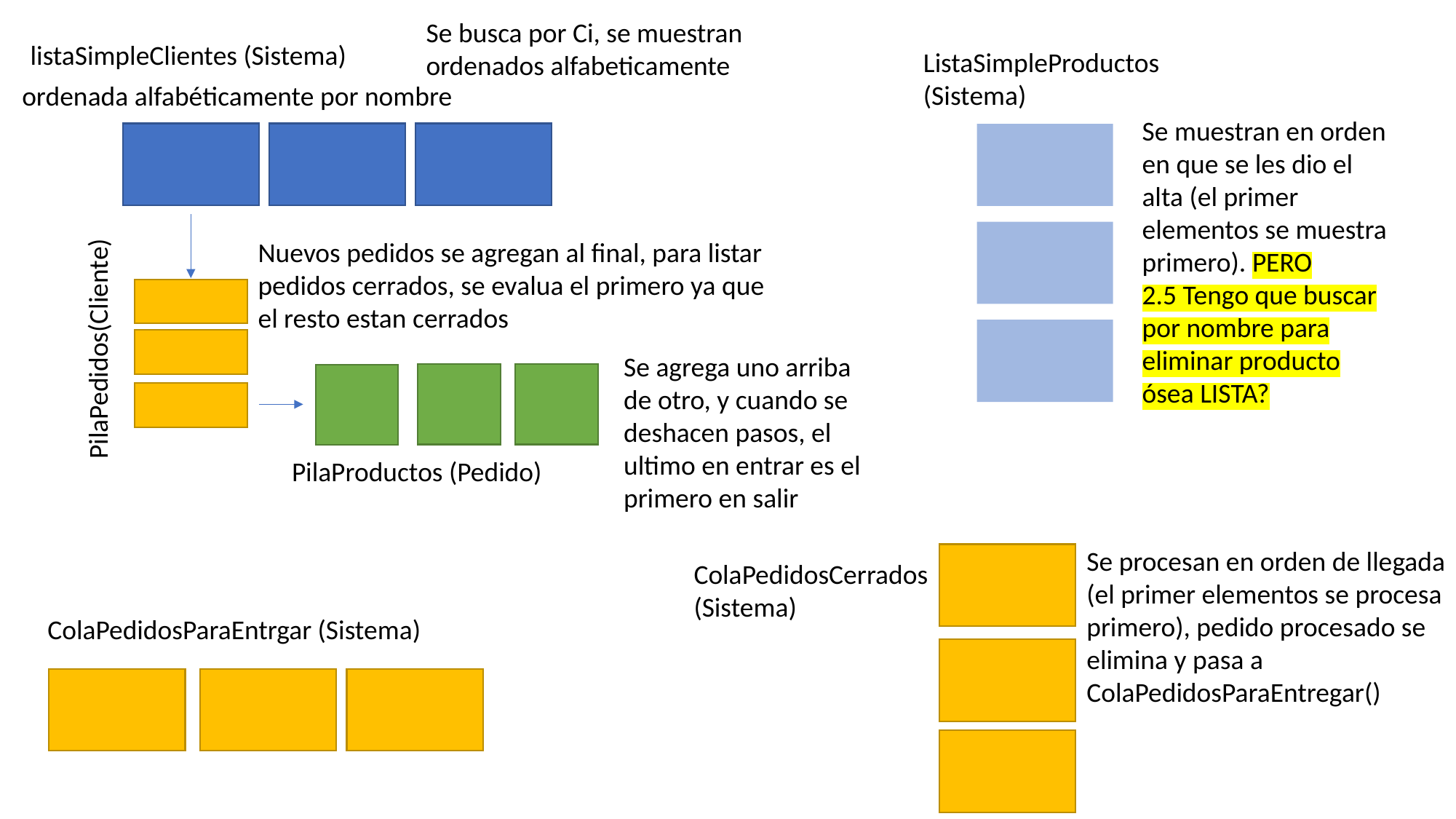

Se busca por Ci, se muestran ordenados alfabeticamente
listaSimpleClientes (Sistema)
ListaSimpleProductos (Sistema)
ordenada alfabéticamente por nombre
Se muestran en orden en que se les dio el alta (el primer elementos se muestra primero). PERO
2.5 Tengo que buscar por nombre para eliminar producto ósea LISTA?

Nuevos pedidos se agregan al final, para listar pedidos cerrados, se evalua el primero ya que el resto estan cerrados

PilaPedidos(Cliente)

Se agrega uno arriba de otro, y cuando se deshacen pasos, el ultimo en entrar es el primero en salir

PilaProductos (Pedido)
Se procesan en orden de llegada (el primer elementos se procesa primero), pedido procesado se elimina y pasa a ColaPedidosParaEntregar()

ColaPedidosCerrados (Sistema)
ColaPedidosParaEntrgar (Sistema)